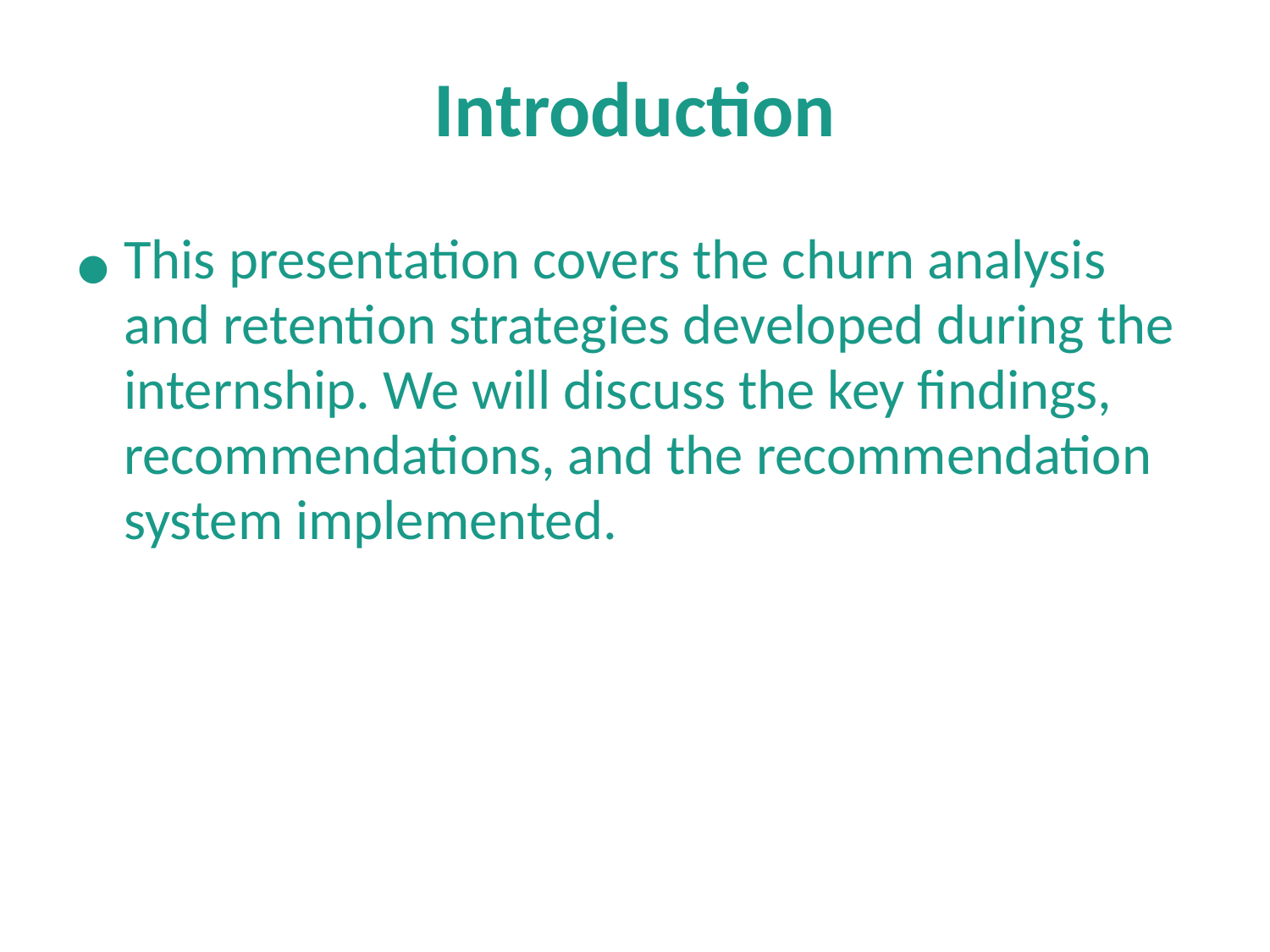

# Introduction
This presentation covers the churn analysis and retention strategies developed during the internship. We will discuss the key findings, recommendations, and the recommendation system implemented.